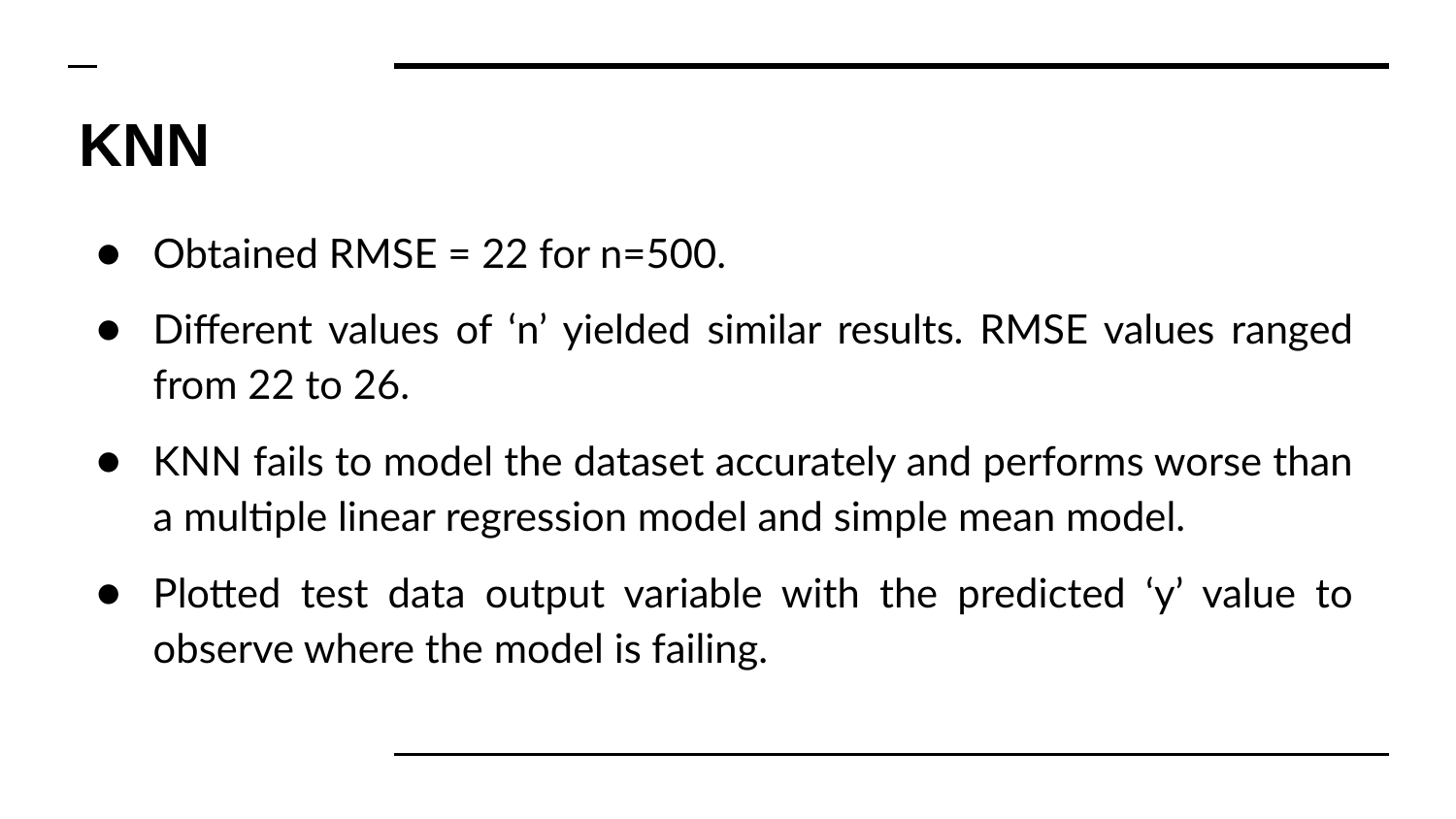

# KNN
Obtained RMSE = 22 for n=500.
Different values of ‘n’ yielded similar results. RMSE values ranged from 22 to 26.
KNN fails to model the dataset accurately and performs worse than a multiple linear regression model and simple mean model.
Plotted test data output variable with the predicted ‘y’ value to observe where the model is failing.